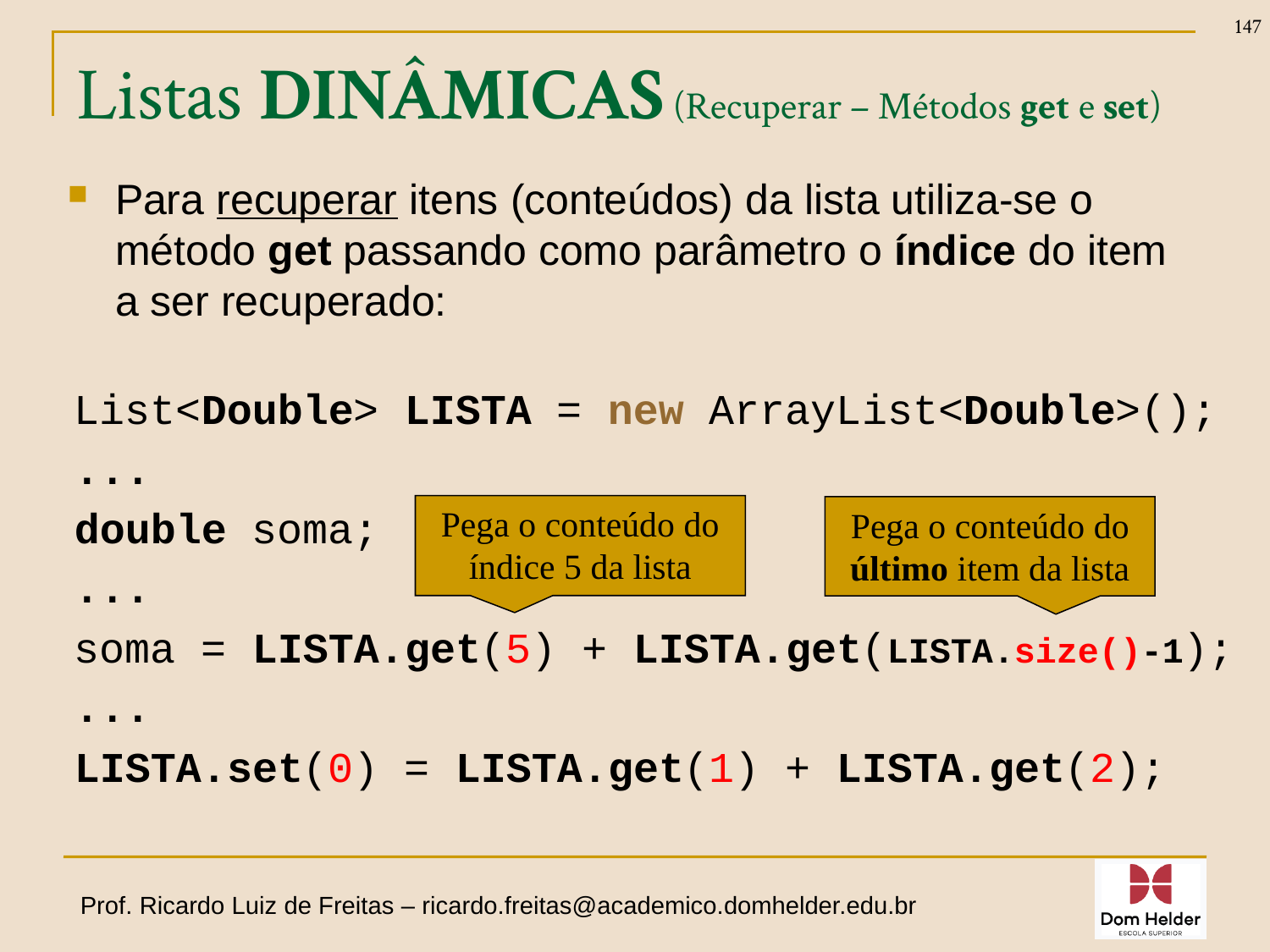

147
# Listas DINÂMICAS (Recuperar – Métodos get e set)
Para recuperar itens (conteúdos) da lista utiliza-se o método get passando como parâmetro o índice do item a ser recuperado:

List<Double> LISTA = new ArrayList<Double>();
...
double soma;
...
soma = LISTA.get(5) + LISTA.get(LISTA.size()-1);
...
LISTA.set(0) = LISTA.get(1) + LISTA.get(2);
Pega o conteúdo do índice 5 da lista
Pega o conteúdo do último item da lista